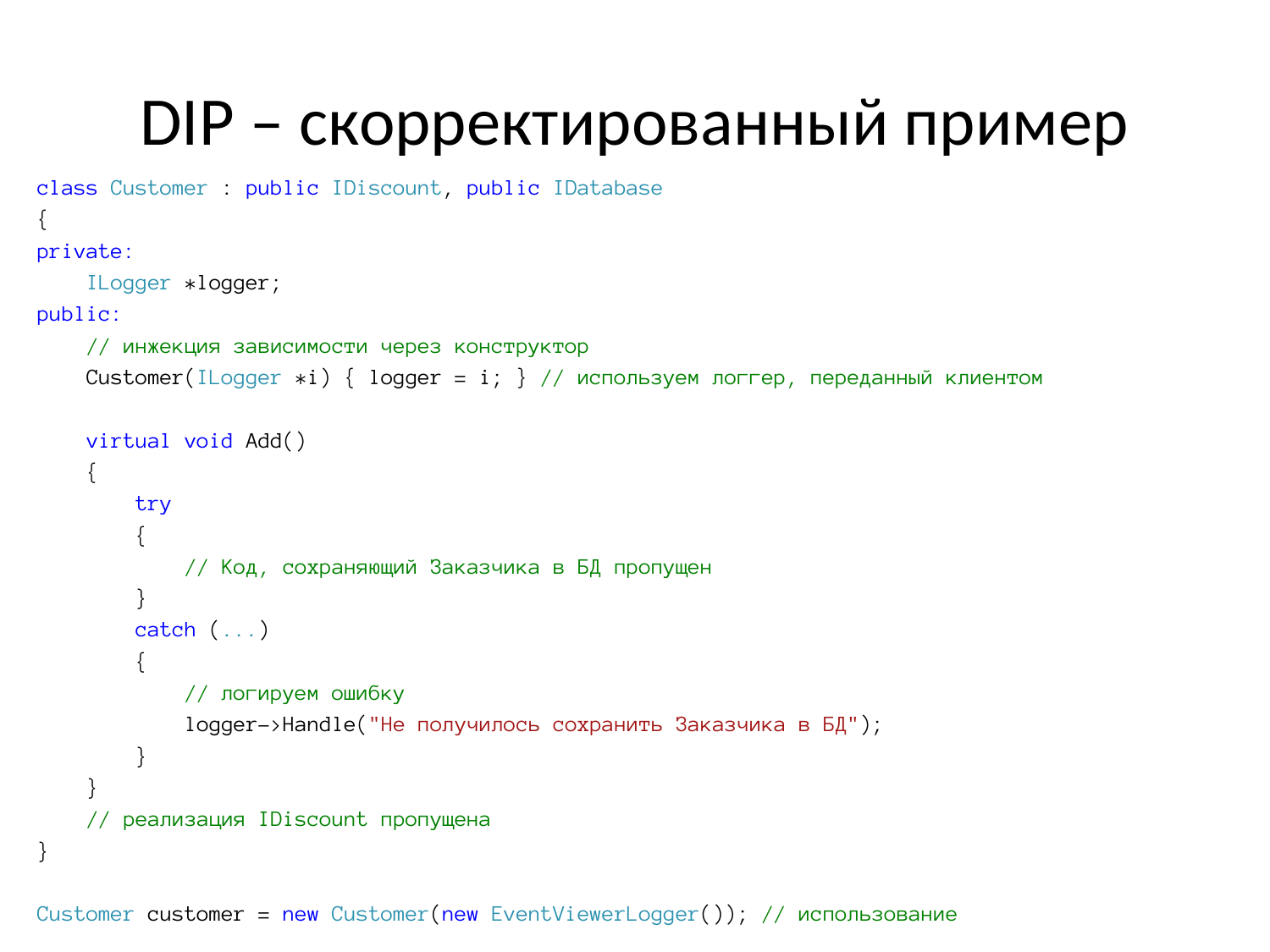

# DIP – скорректированный пример
class Customer : public IDiscount, public IDatabase
{
private:
    ILogger *logger;
public:
    // инжекция зависимости через конструктор
    Customer(ILogger *i) { logger = i; } // используем логгер, переданный клиентом

    virtual void Add()
    {
        try
        {
            // Код, сохраняющий Заказчика в БД пропущен
        }
        catch (...)
        {
            // логируем ошибку
            logger->Handle("Не получилось сохранить Заказчика в БД");
        }
    }
    // реализация IDiscount пропущена
}

Customer customer = new Customer(new EventViewerLogger()); // использование